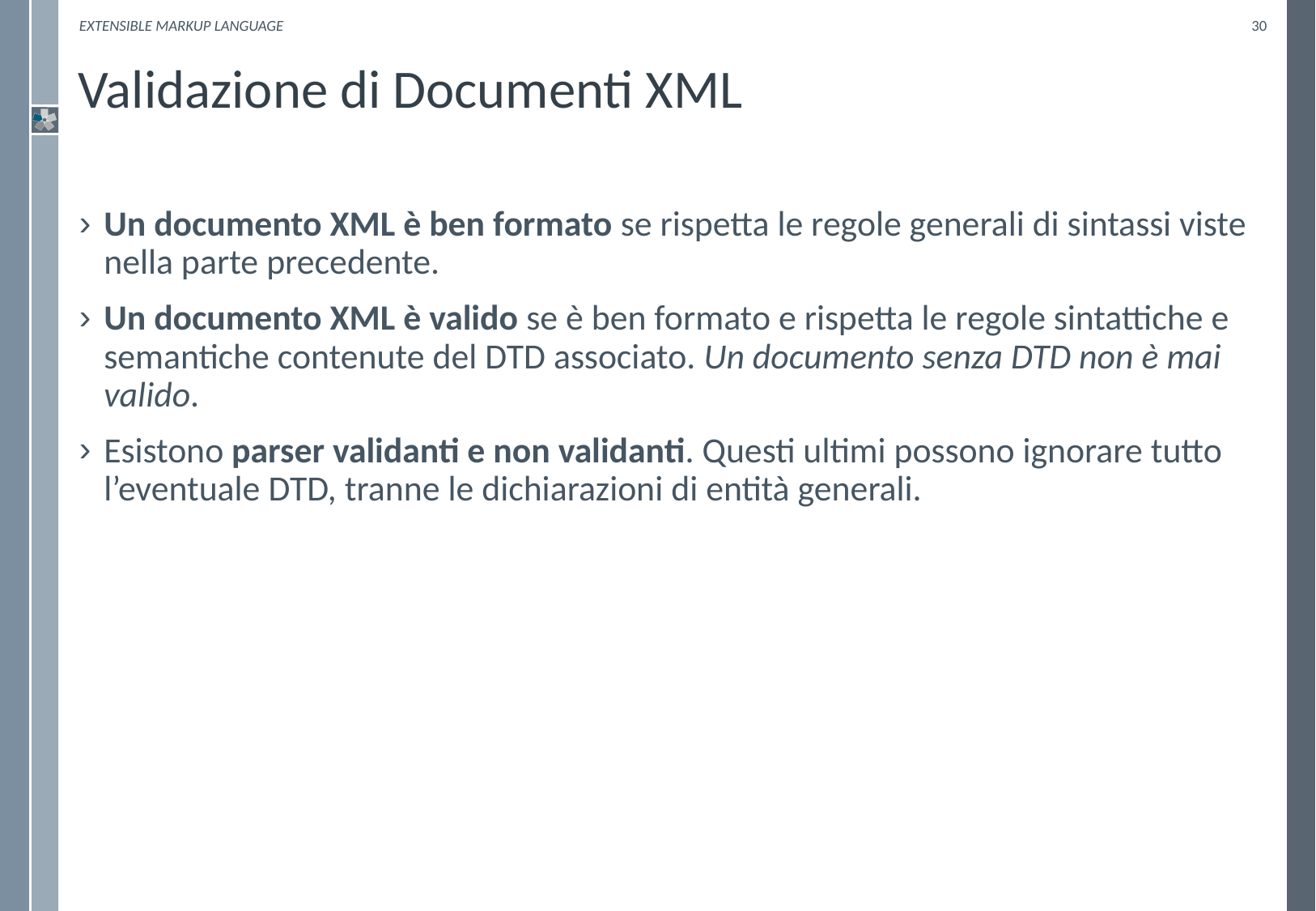

eXtensible Markup Language
30
# Validazione di Documenti XML
Un documento XML è ben formato se rispetta le regole generali di sintassi viste nella parte precedente.
Un documento XML è valido se è ben formato e rispetta le regole sintattiche e semantiche contenute del DTD associato. Un documento senza DTD non è mai valido.
Esistono parser validanti e non validanti. Questi ultimi possono ignorare tutto l’eventuale DTD, tranne le dichiarazioni di entità generali.